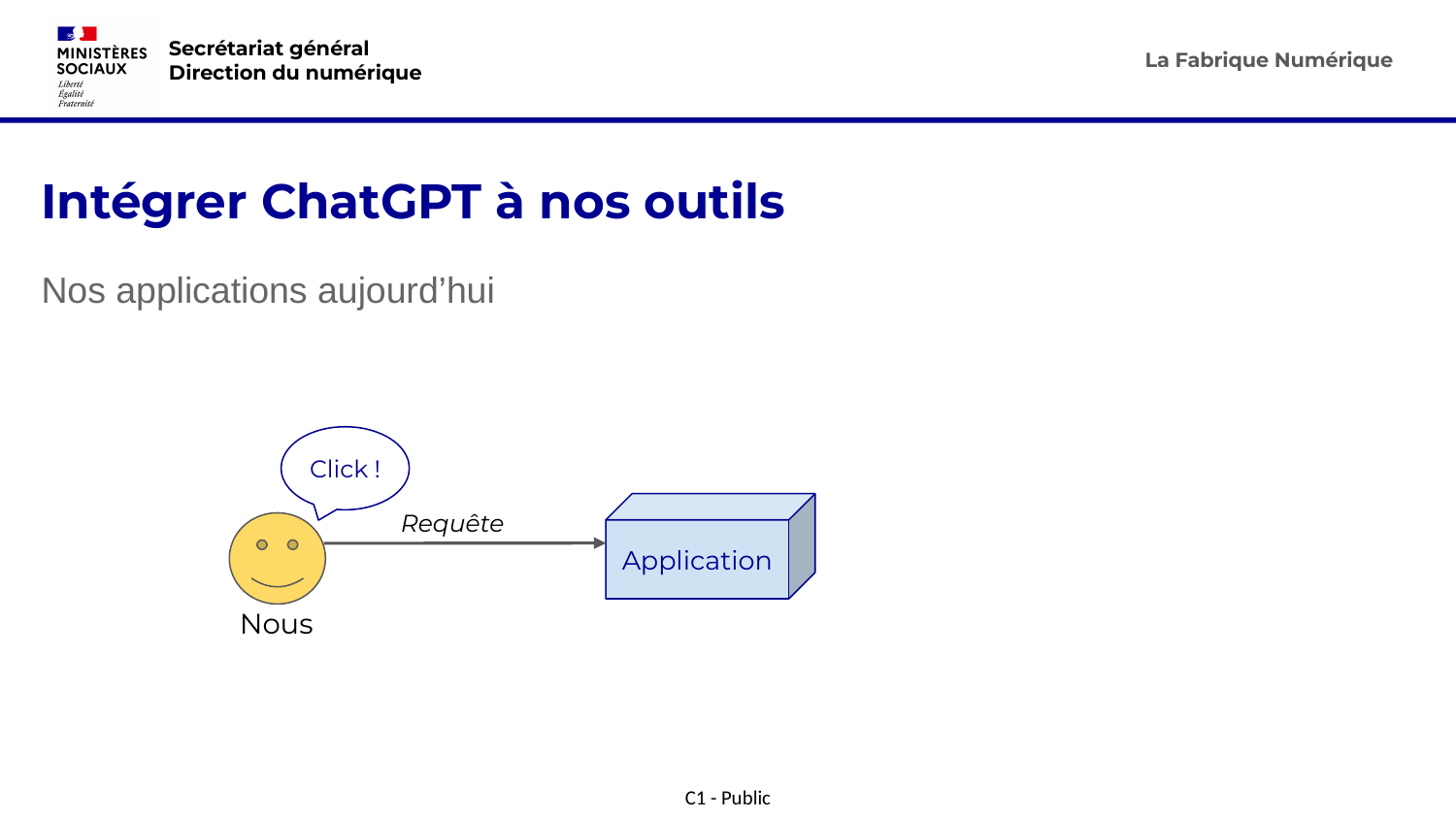

# Intégrer ChatGPT à nos outils
Nos applications aujourd’hui
Click !
Application
Requête

Nous